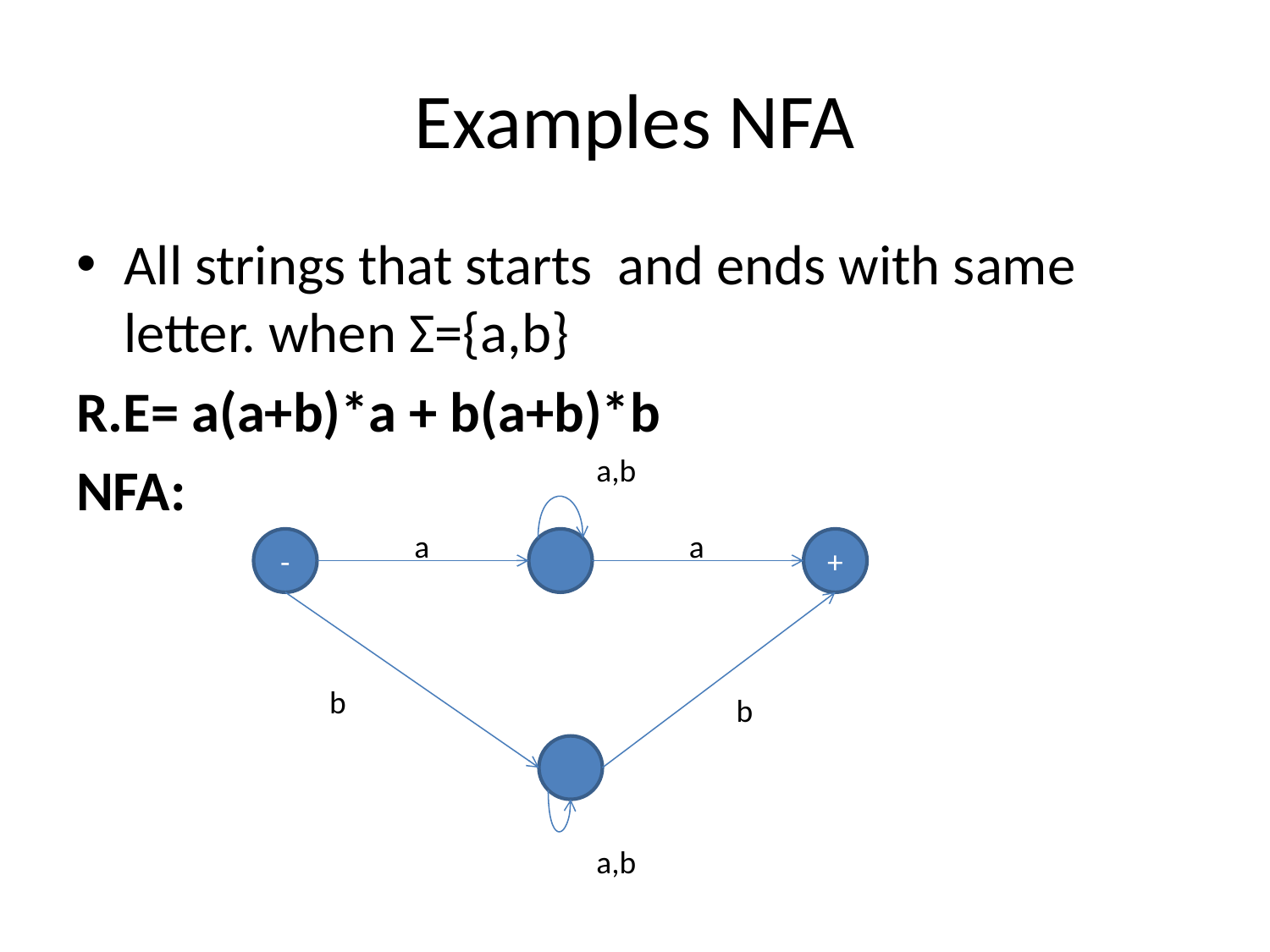

# Examples NFA
All strings that starts  and ends with same letter. when Σ={a,b}
R.E= a(a+b)*a + b(a+b)*b
NFA:

a,b
a
a
-

+
b
b

a,b